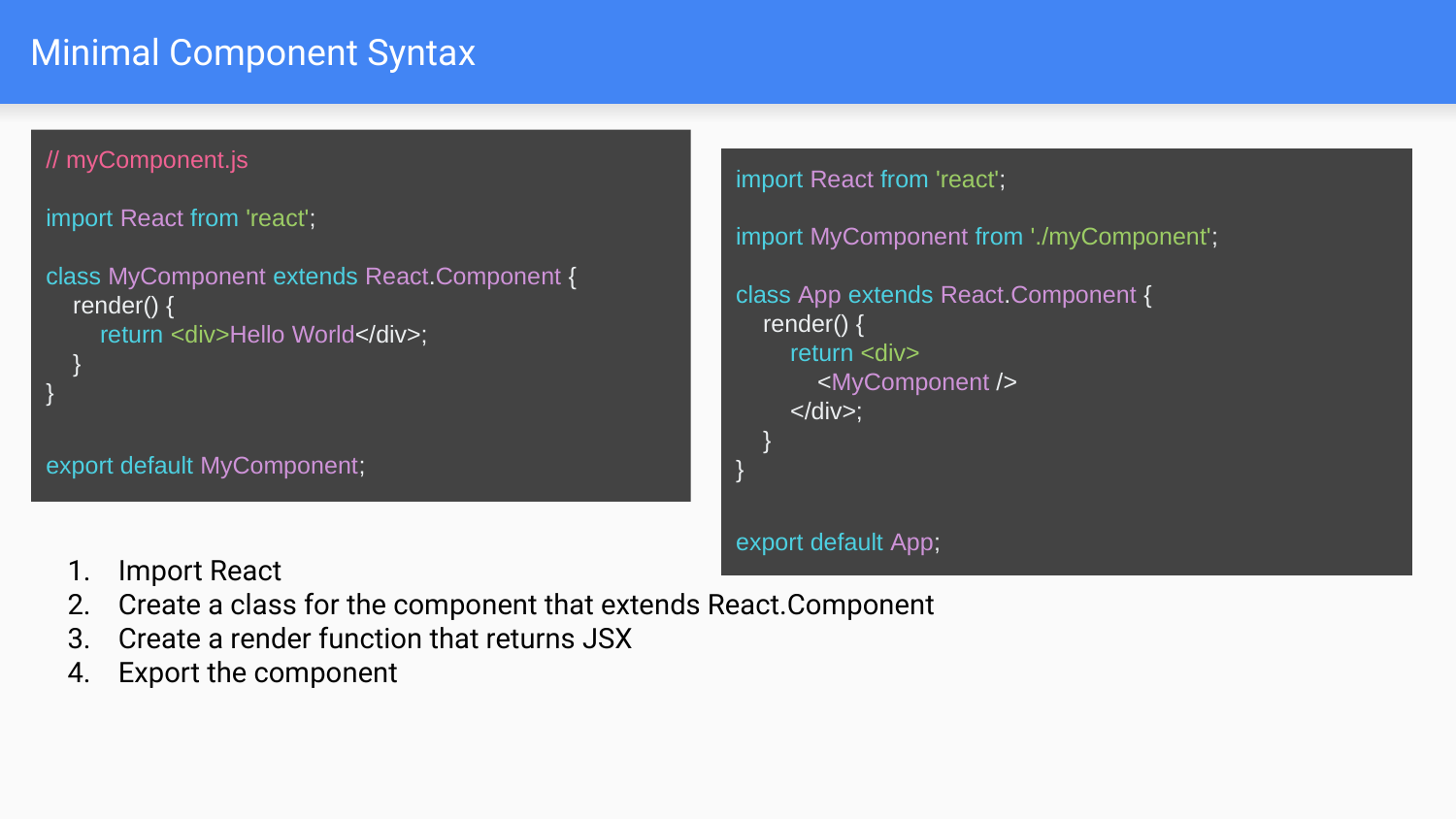

# Minimal Component Syntax
// myComponent.js

import React from 'react';

class MyComponent extends React.Component {
    render() {
        return <div>Hello World</div>;
    }
}

export default MyComponent;

import React from 'react';

import MyComponent from './myComponent';

class App extends React.Component {
    render() {
        return <div>
            <MyComponent />
        </div>;
    }
}

export default App;

Import React
Create a class for the component that extends React.Component
Create a render function that returns JSX
Export the component